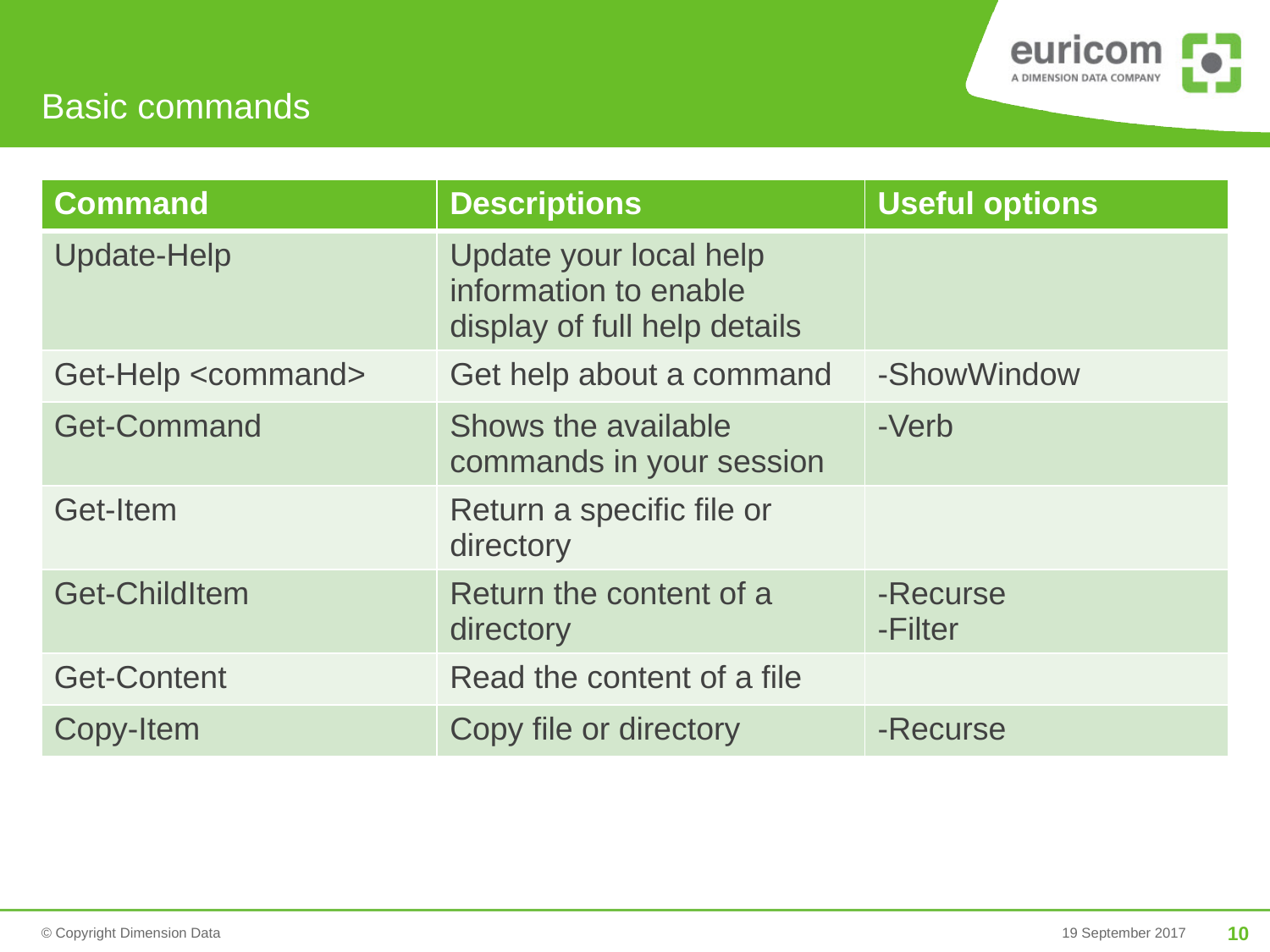

# Basic commands
| Command | Descriptions | Useful options |
| --- | --- | --- |
| Update-Help | Update your local help information to enable display of full help details |  |
| Get-Help <command> | Get help about a command | -ShowWindow |
| Get-Command | Shows the available commands in your session | -Verb |
| Get-Item | Return a specific file or directory |  |
| Get-ChildItem | Return the content of a directory | -Recurse -Filter |
| Get-Content | Read the content of a file |  |
| Copy-Item | Copy file or directory | -Recurse |